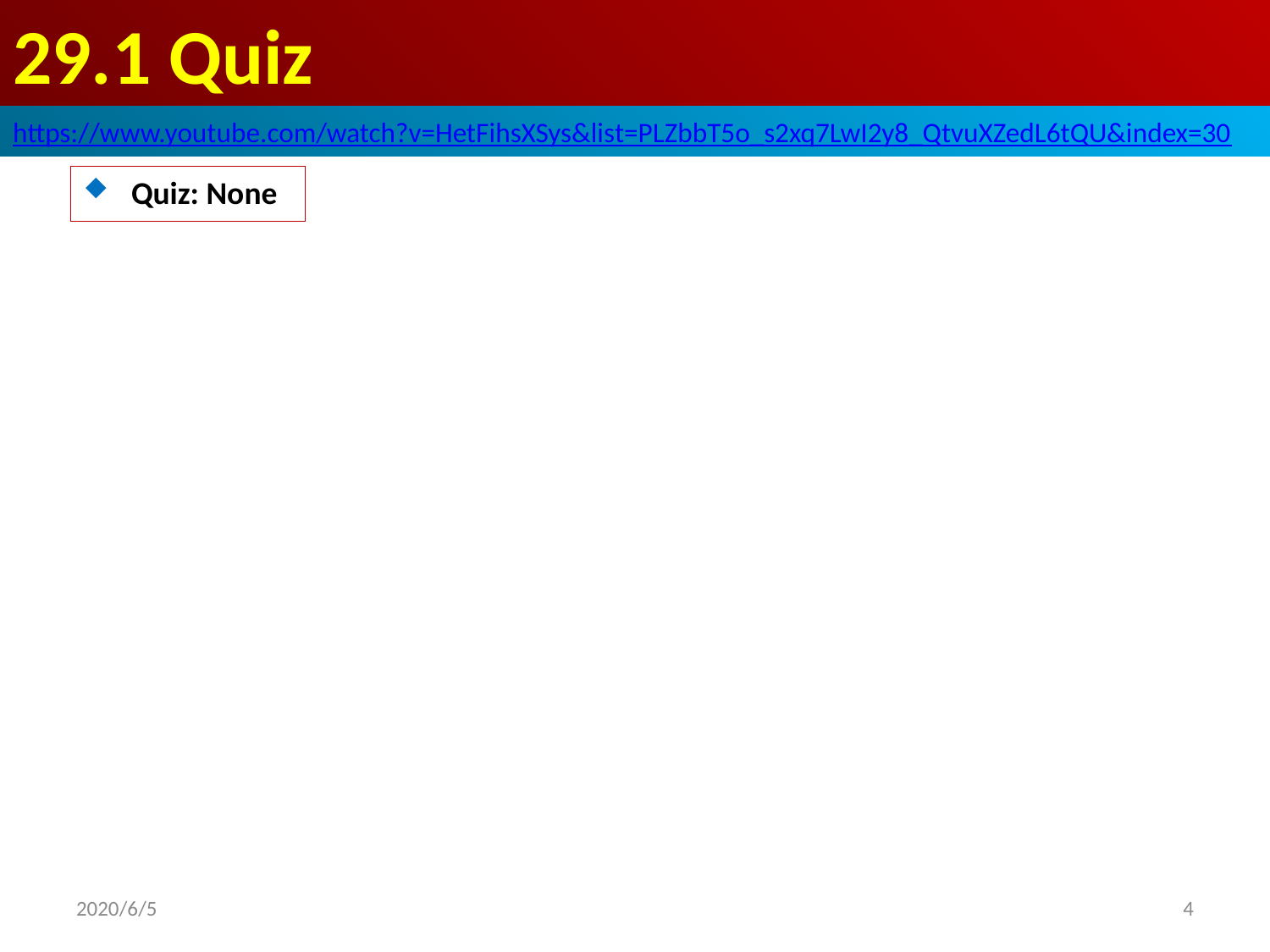

# 29.1 Quiz
https://www.youtube.com/watch?v=HetFihsXSys&list=PLZbbT5o_s2xq7LwI2y8_QtvuXZedL6tQU&index=30
Quiz: None
2020/6/5
4